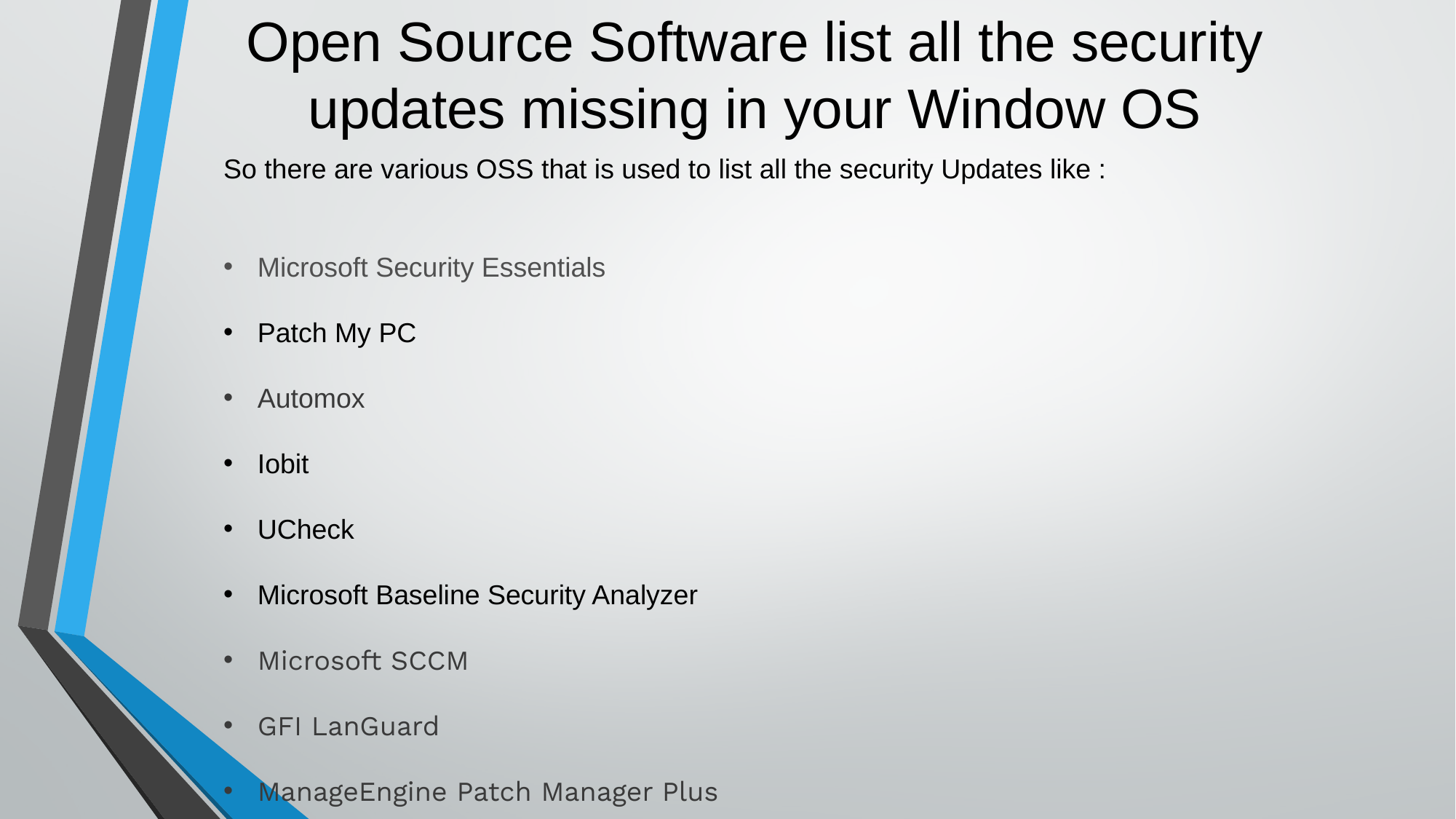

# Open Source Software list all the security updates missing in your Window OS
So there are various OSS that is used to list all the security Updates like :

Microsoft Security Essentials
Patch My PC
Automox
Iobit
UCheck
Microsoft Baseline Security Analyzer
Microsoft SCCM
GFI LanGuard
ManageEngine Patch Manager Plus